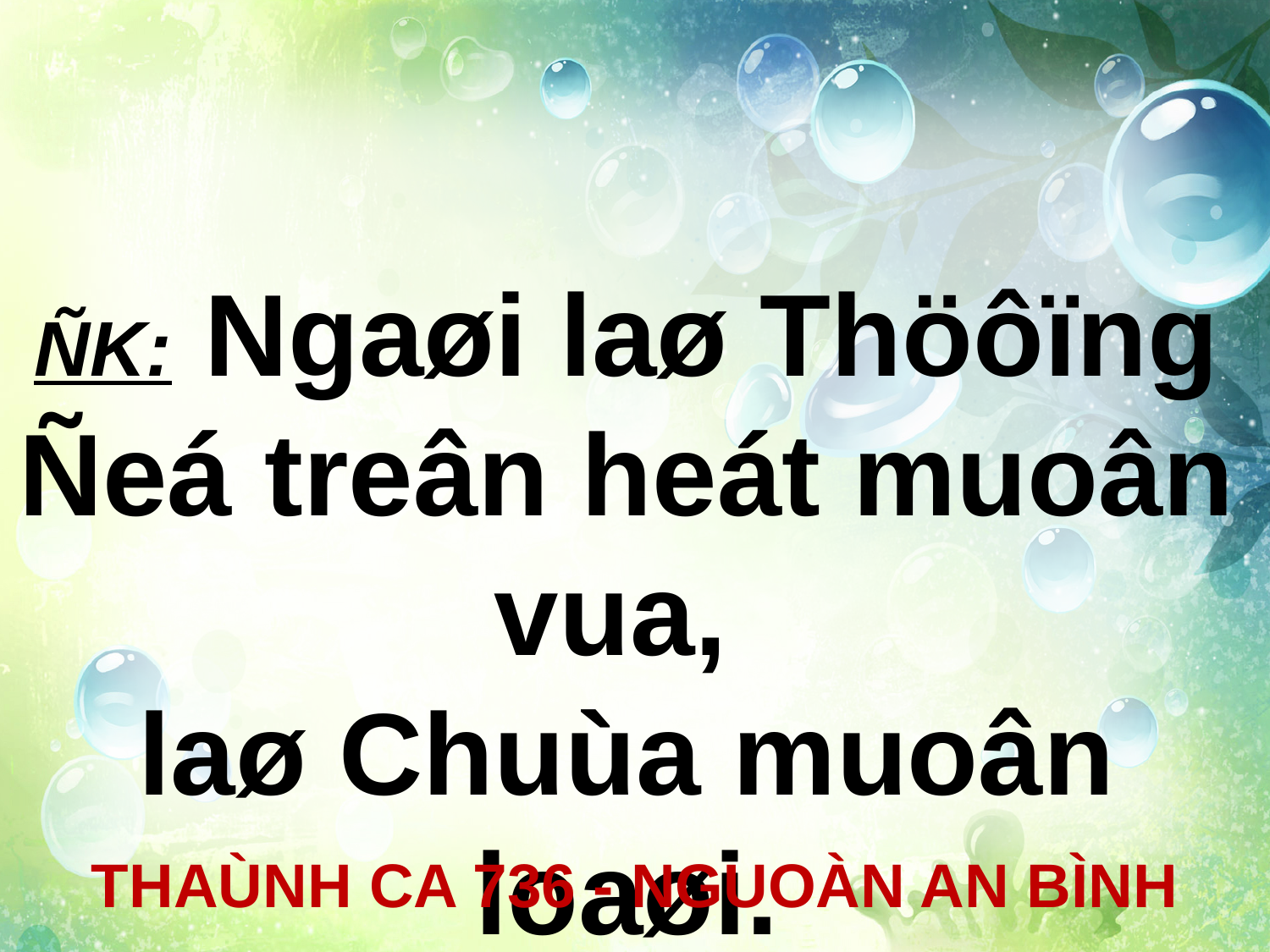

ÑK: Ngaøi laø Thöôïng Ñeá treân heát muoân vua,
laø Chuùa muoân loaøi.
THAÙNH CA 736 - NGUOÀN AN BÌNH